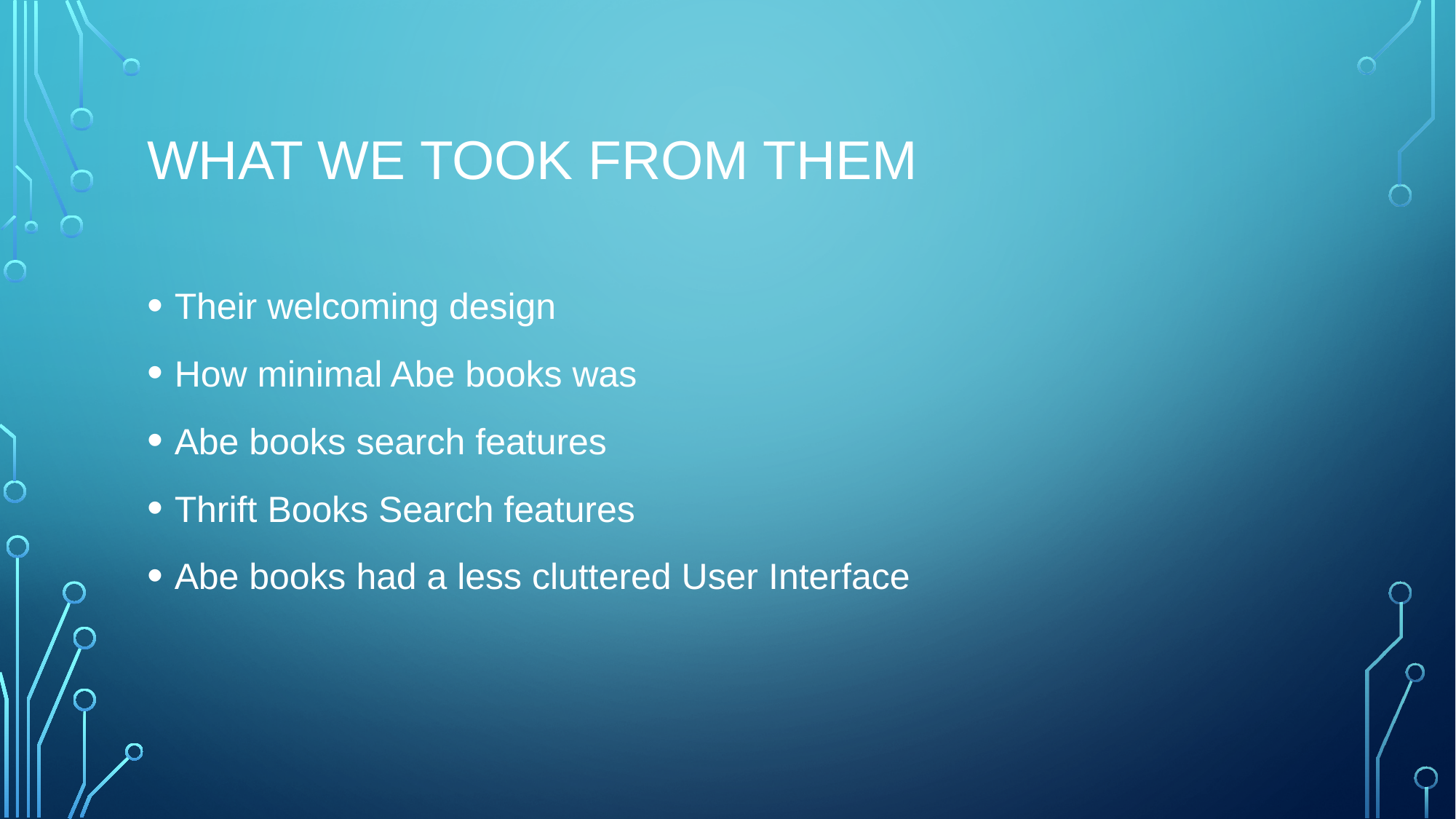

# What we took from them
Their welcoming design
How minimal Abe books was
Abe books search features
Thrift Books Search features
Abe books had a less cluttered User Interface